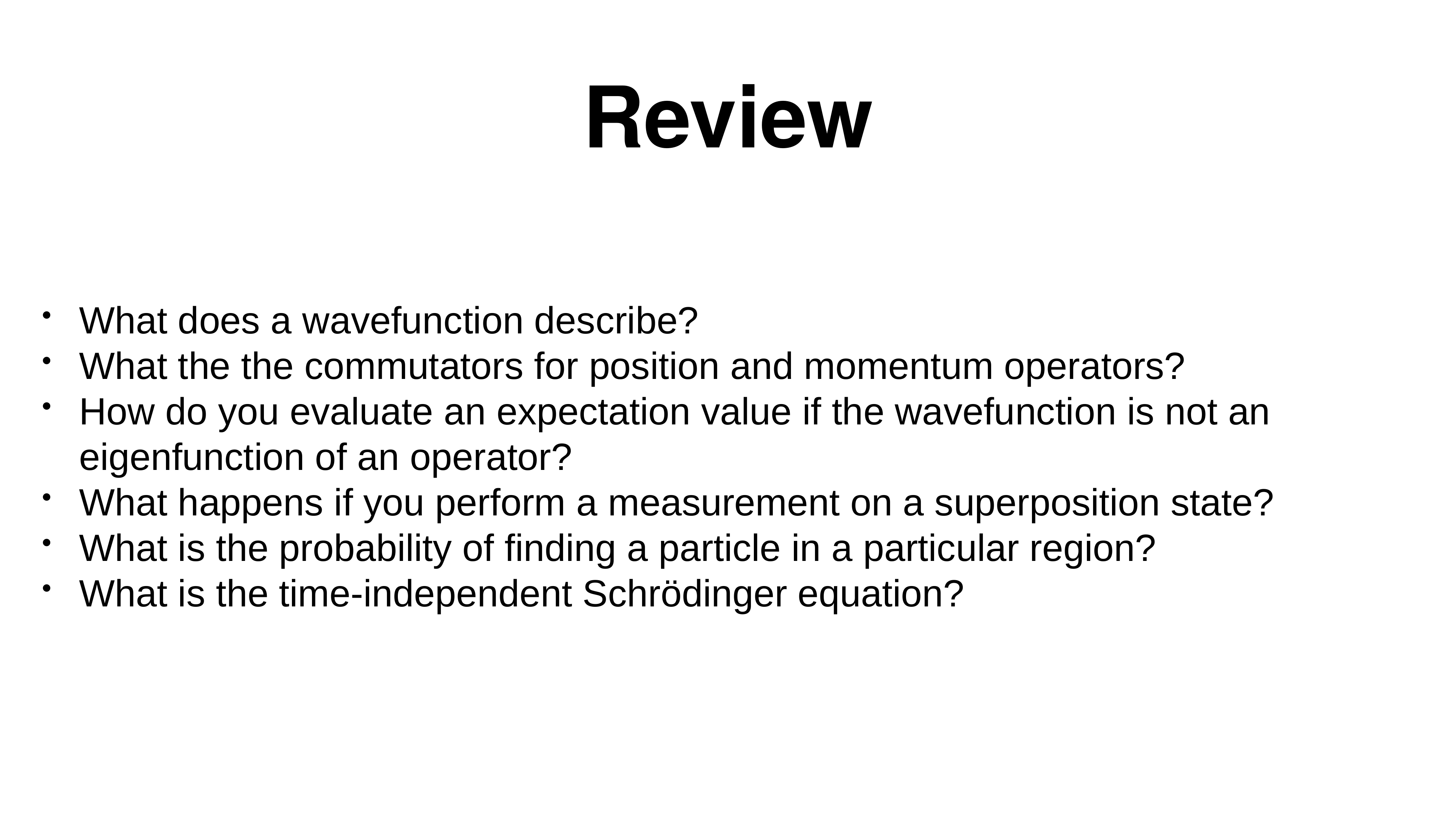

# Review
What does a wavefunction describe?
What the the commutators for position and momentum operators?
How do you evaluate an expectation value if the wavefunction is not an eigenfunction of an operator?
What happens if you perform a measurement on a superposition state?
What is the probability of finding a particle in a particular region?
What is the time-independent Schrödinger equation?
25